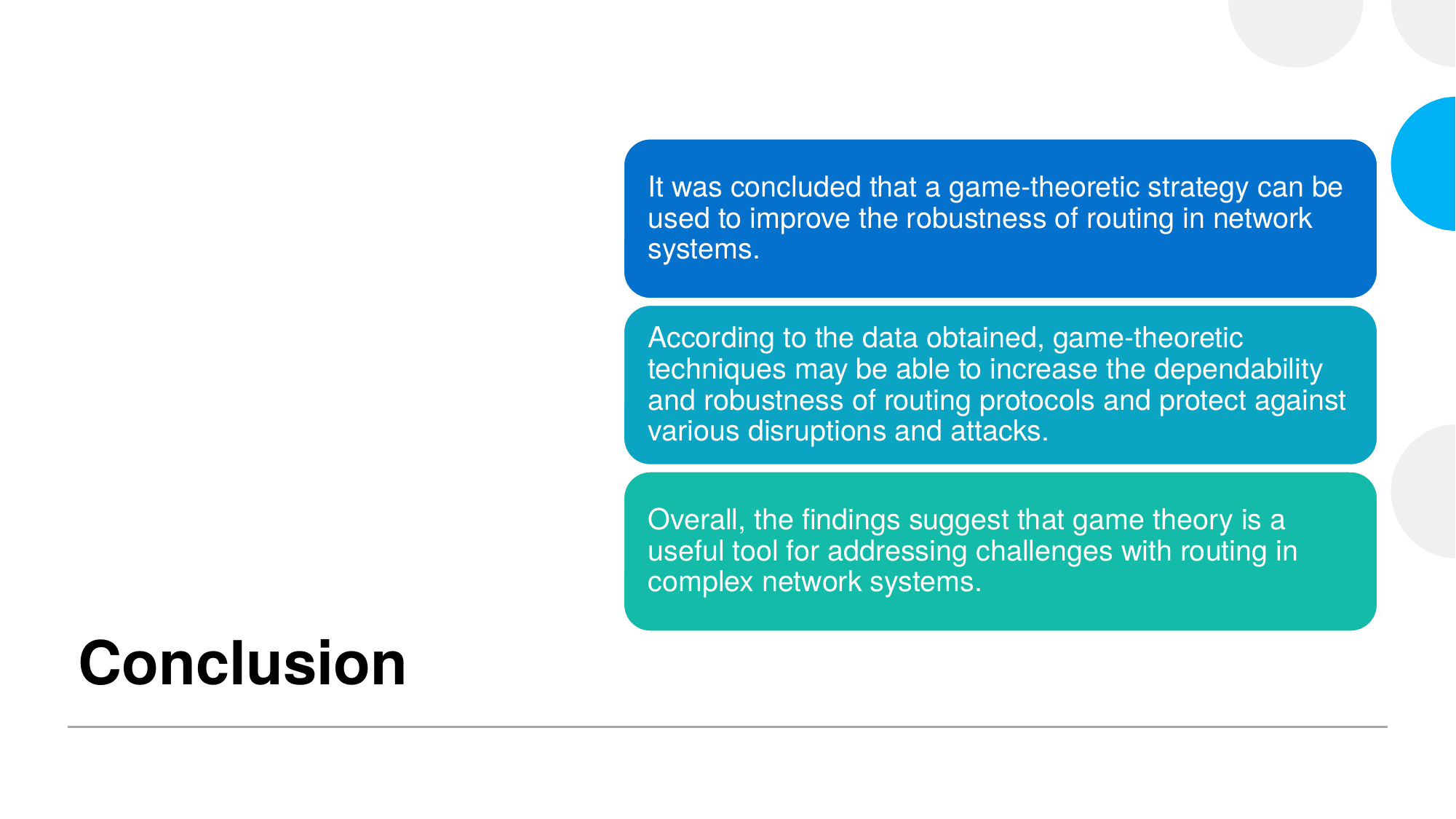

It was concluded that a game-theoretic strategy can be used to improve the robustness of routing in network systems.
According to the data obtained, game-theoretic techniques may be able to increase the dependability and robustness of routing protocols and protect against various disruptions and attacks.
Overall, the findings suggest that game theory is a useful tool for addressing challenges with routing in complex network systems.
# Conclusion